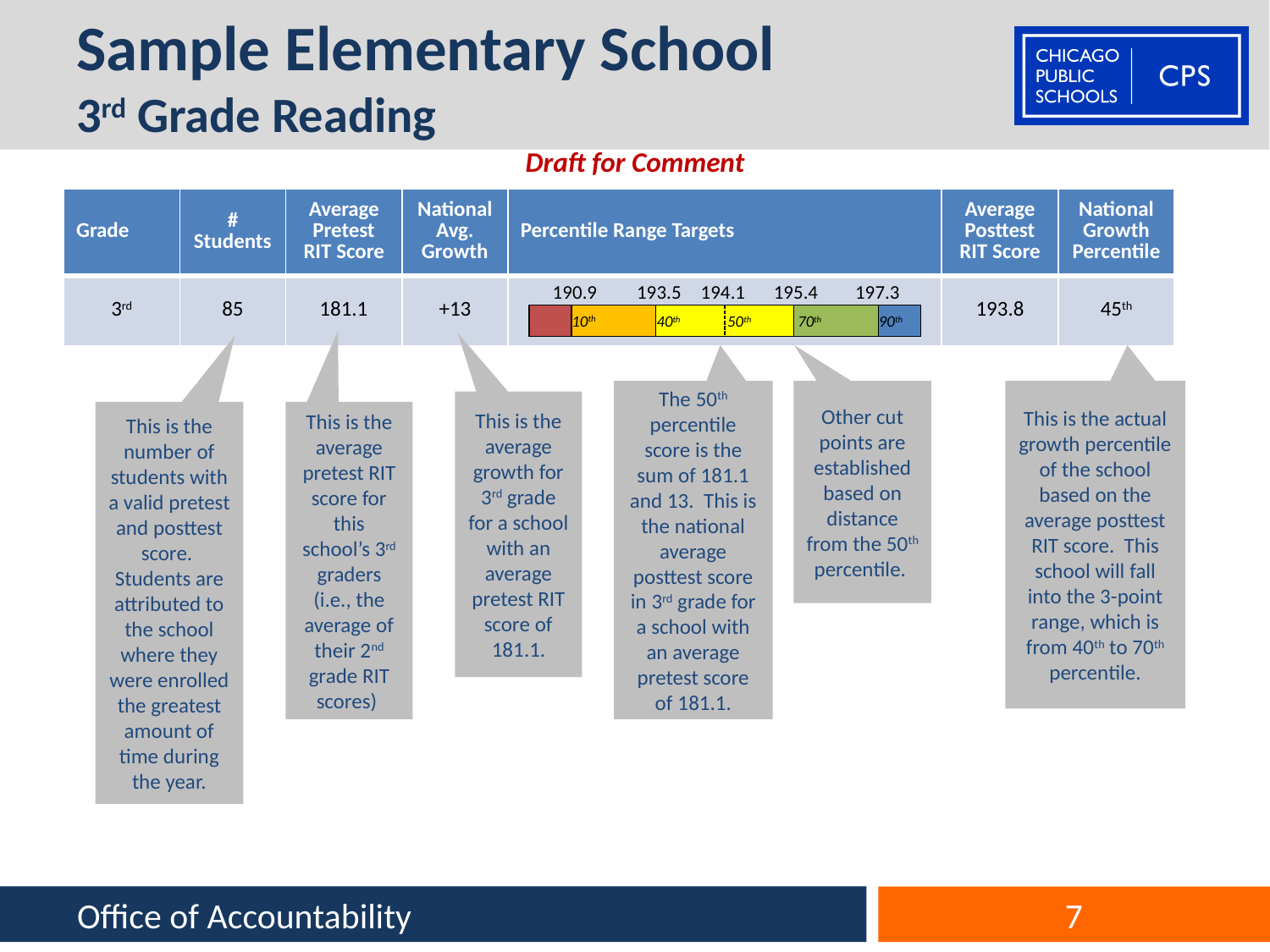

# Sample Elementary School 3rd Grade Reading
Draft for Comment
| Grade | # Students | Average Pretest RIT Score | National Avg. Growth | Percentile Range Targets | Average Posttest RIT Score | National Growth Percentile |
| --- | --- | --- | --- | --- | --- | --- |
| 3rd | 85 | 181.1 | +13 |  | 193.8 | 45th |
190.9
193.5
194.1
195.4
197.3
10th

40th
50th
70th

90th

The 50th percentile score is the sum of 181.1 and 13.  This is the national average posttest score in 3rd grade for a school with an average pretest score of 181.1.
Other cut points are established based on distance from the 50th percentile.
This is the actual growth percentile of the school based on the average posttest RIT score.  This school will fall into the 3-point range, which is from 40th to 70th percentile.
This is the average growth for 3rd grade for a school with an average pretest RIT score of 181.1.
This is the number of students with a valid pretest and posttest score.  Students are attributed to the school where they were enrolled the greatest amount of time during the year.
This is the average pretest RIT score for this school’s 3rd graders (i.e., the average of their 2nd grade RIT scores)
Office of Accountability
7